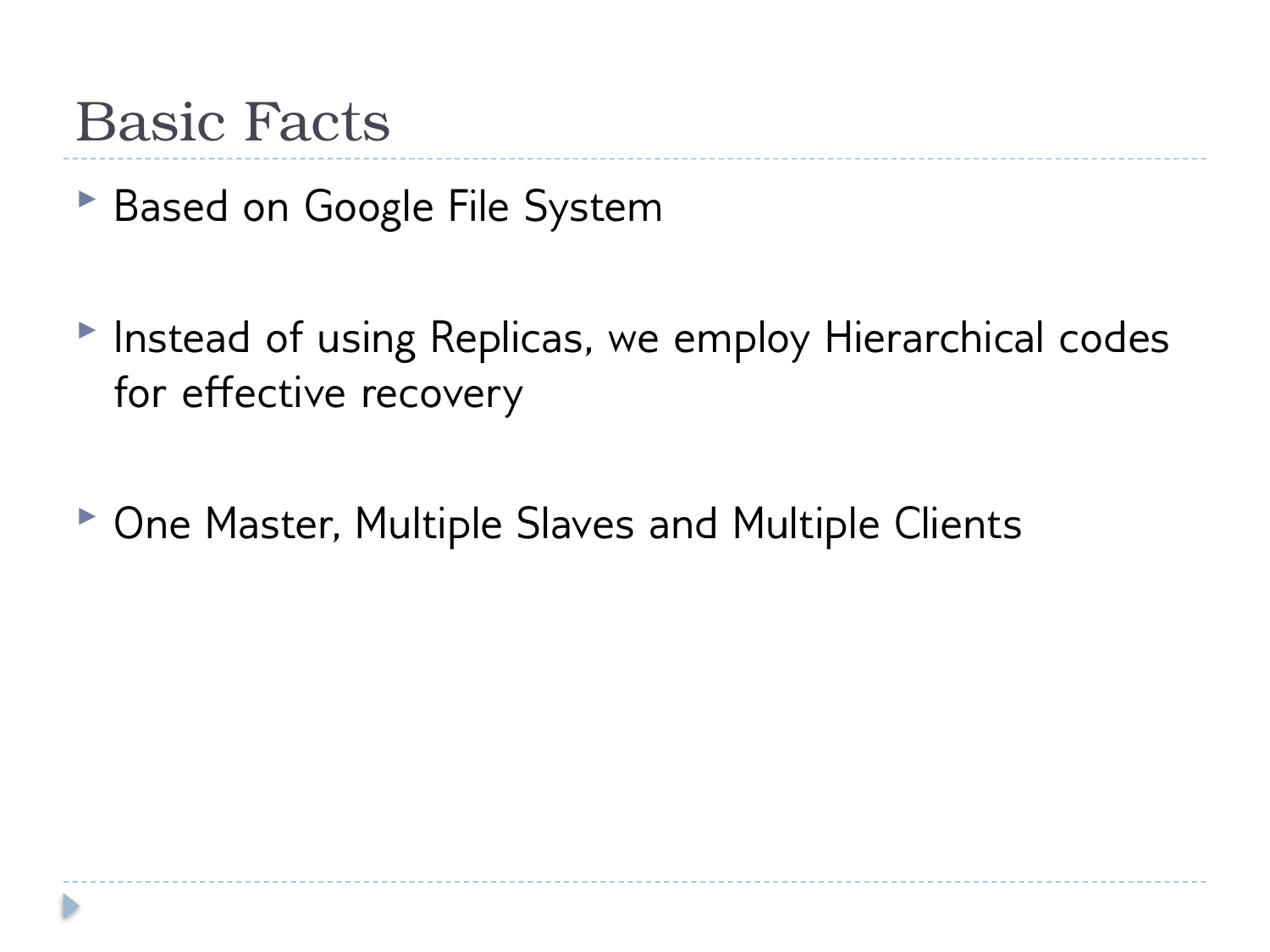

# Basic Facts
Based on Google File System

Instead of using Replicas, we employ Hierarchical codes for effective recovery

One Master, Multiple Slaves and Multiple Clients